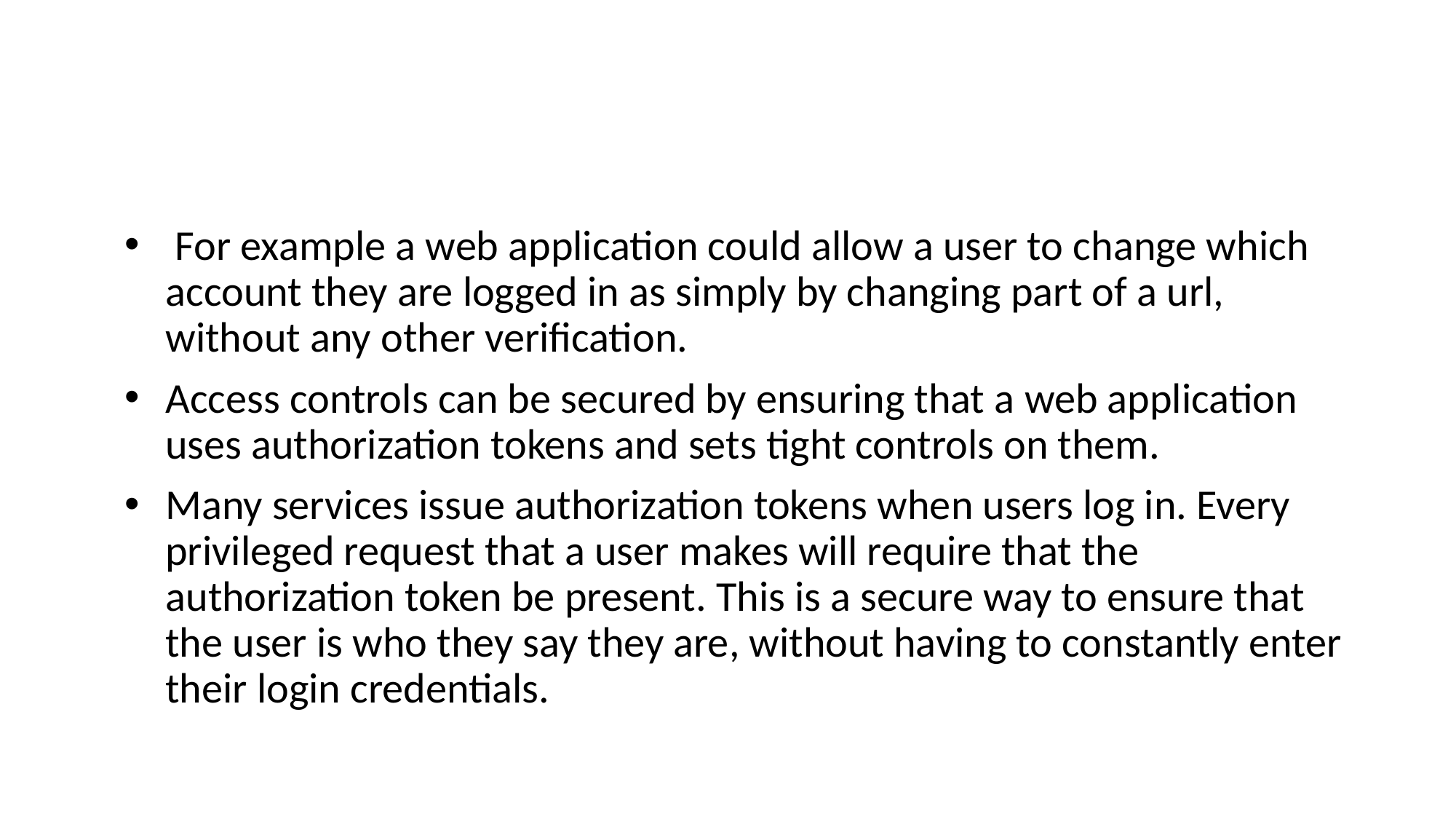

#
 For example a web application could allow a user to change which account they are logged in as simply by changing part of a url, without any other verification.
Access controls can be secured by ensuring that a web application uses authorization tokens and sets tight controls on them.
Many services issue authorization tokens when users log in. Every privileged request that a user makes will require that the authorization token be present. This is a secure way to ensure that the user is who they say they are, without having to constantly enter their login credentials.